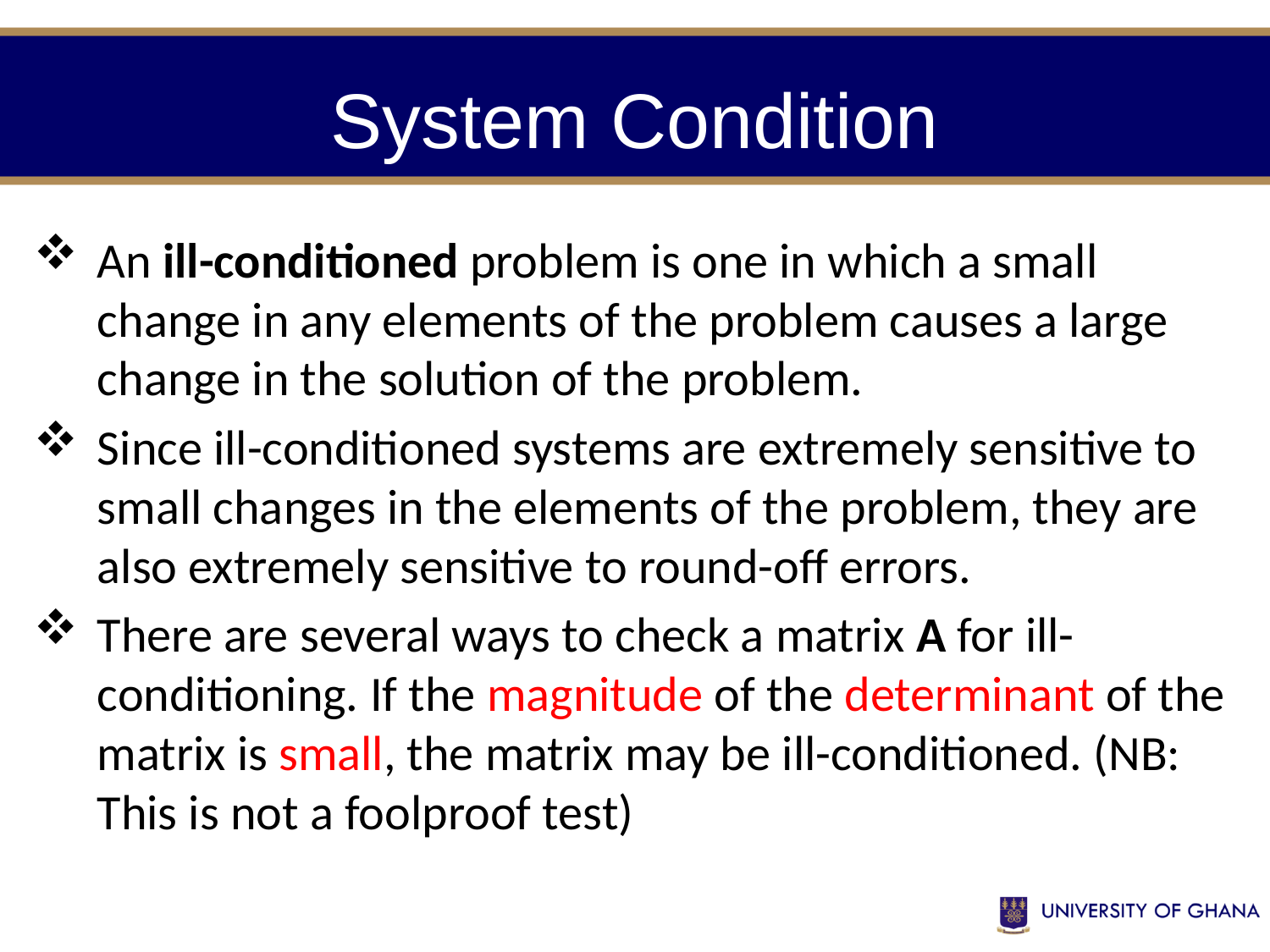

# System Condition
An ill-conditioned problem is one in which a small change in any elements of the problem causes a large change in the solution of the problem.
Since ill-conditioned systems are extremely sensitive to small changes in the elements of the problem, they are also extremely sensitive to round-off errors.
There are several ways to check a matrix A for ill-conditioning. If the magnitude of the determinant of the matrix is small, the matrix may be ill-conditioned. (NB: This is not a foolproof test)
1-22